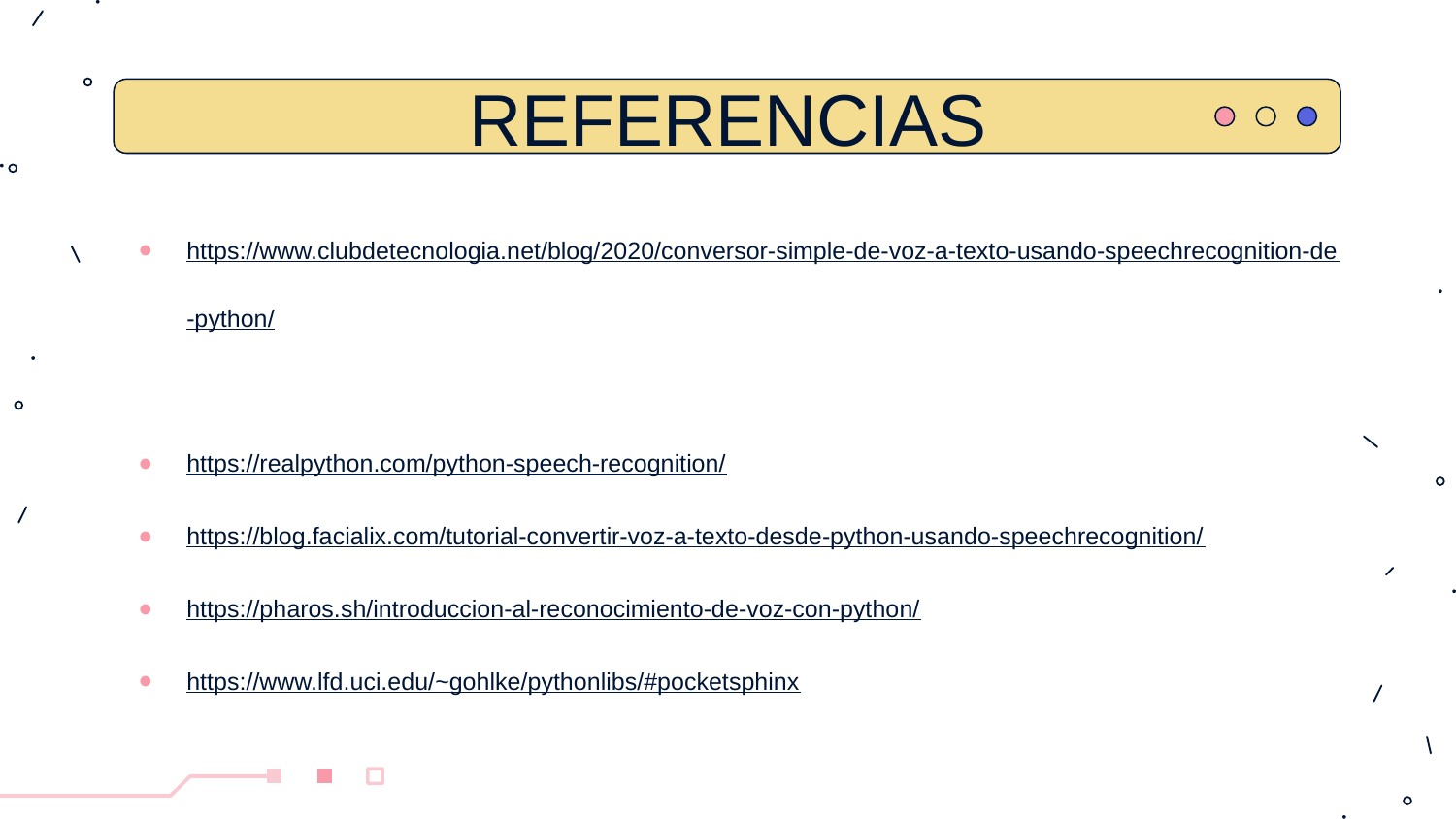

# REFERENCIAS

https://www.clubdetecnologia.net/blog/2020/conversor-simple-de-voz-a-texto-usando-speechrecognition-de-python/
https://realpython.com/python-speech-recognition/
https://blog.facialix.com/tutorial-convertir-voz-a-texto-desde-python-usando-speechrecognition/
https://pharos.sh/introduccion-al-reconocimiento-de-voz-con-python/
https://www.lfd.uci.edu/~gohlke/pythonlibs/#pocketsphinx